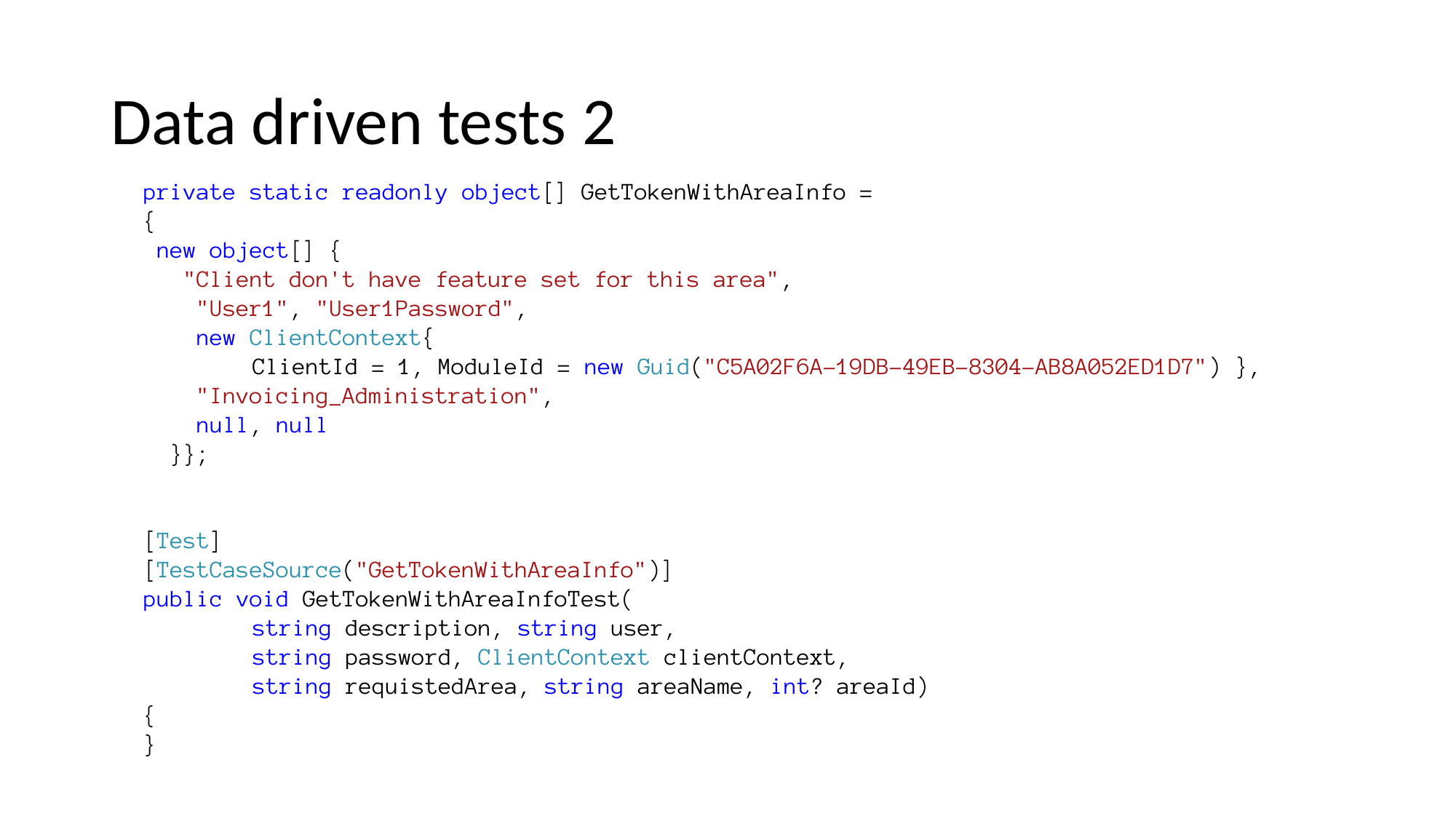

# Data driven tests 2
private static readonly object[] GetTokenWithAreaInfo =
{
 new object[] {
   "Client don't have feature set for this area",
    "User1", "User1Password",
    new ClientContext{
    	ClientId = 1, ModuleId = new Guid("C5A02F6A-19DB-49EB-8304-AB8A052ED1D7") },
    "Invoicing_Administration",
    null, null
  }};

[Test]
[TestCaseSource("GetTokenWithAreaInfo")]
public void GetTokenWithAreaInfoTest(
	string description, string user,
	string password, ClientContext clientContext,
	string requistedArea, string areaName, int? areaId)
{
}